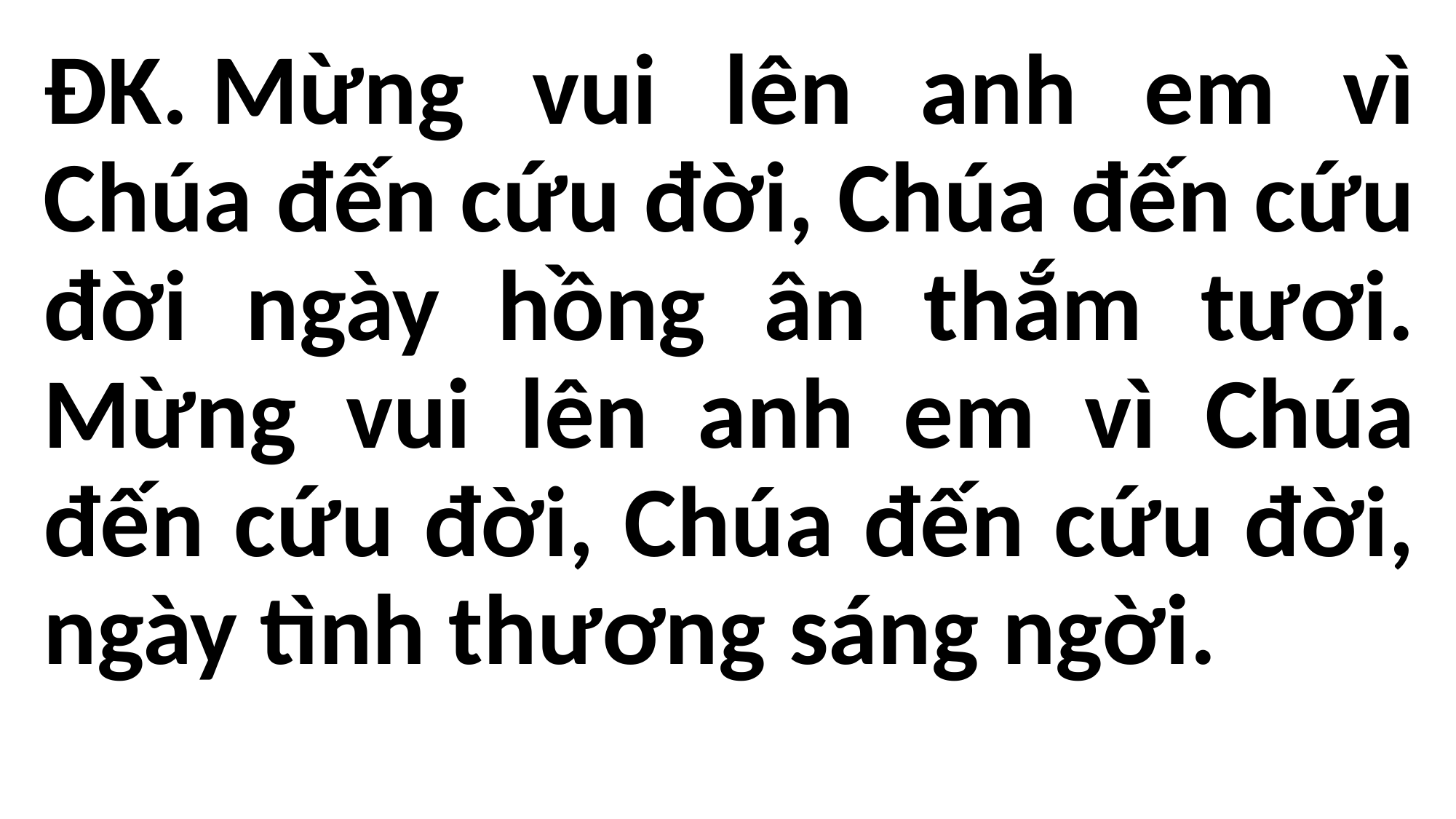

ĐK. Mừng vui lên anh em vì Chúa đến cứu đời, Chúa đến cứu đời ngày hồng ân thắm tươi. Mừng vui lên anh em vì Chúa đến cứu đời, Chúa đến cứu đời, ngày tình thương sáng ngời.
#